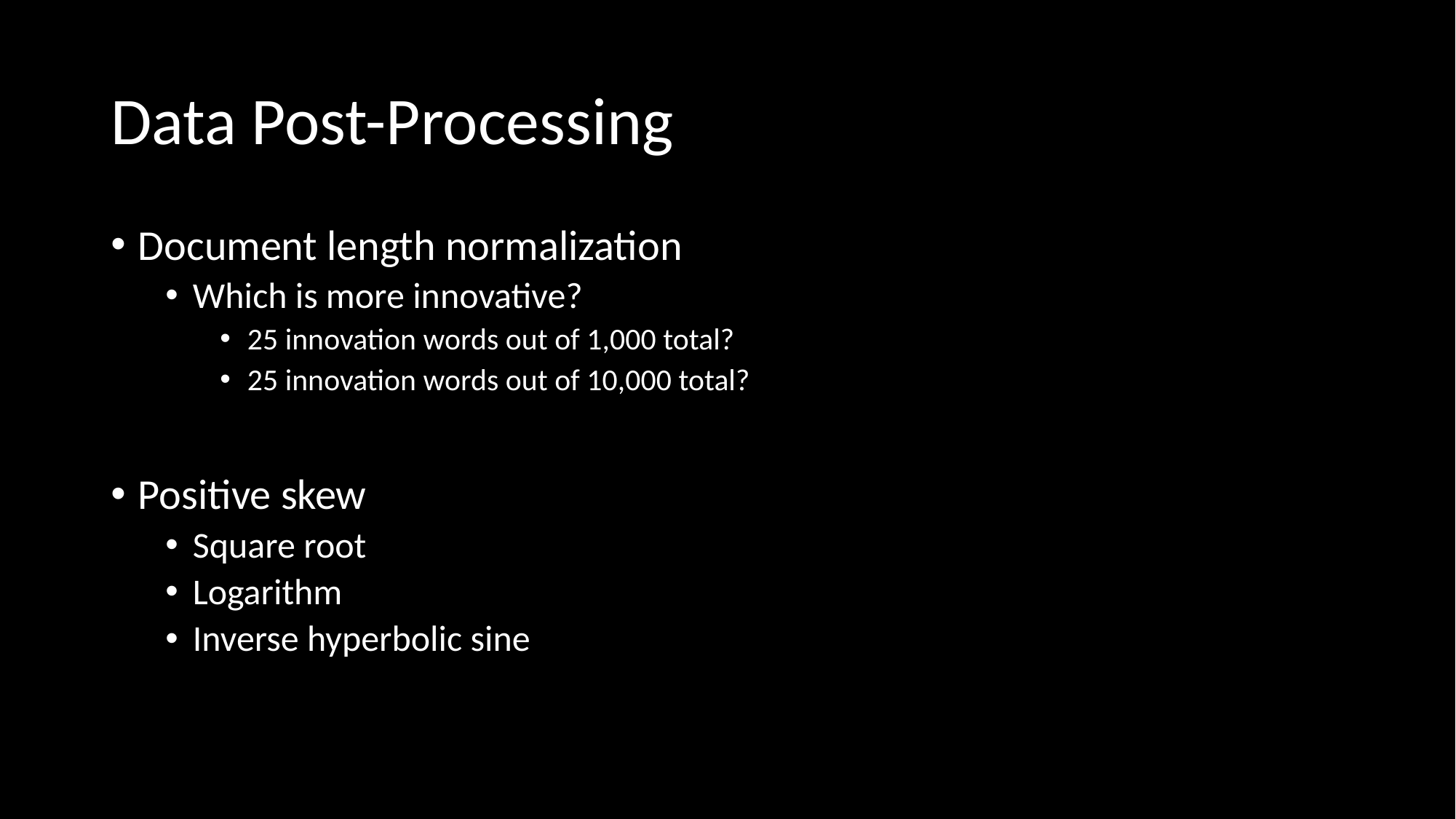

# Data Post-Processing
Document length normalization
Which is more innovative?
25 innovation words out of 1,000 total?
25 innovation words out of 10,000 total?

Positive skew
Square root
Logarithm
Inverse hyperbolic sine